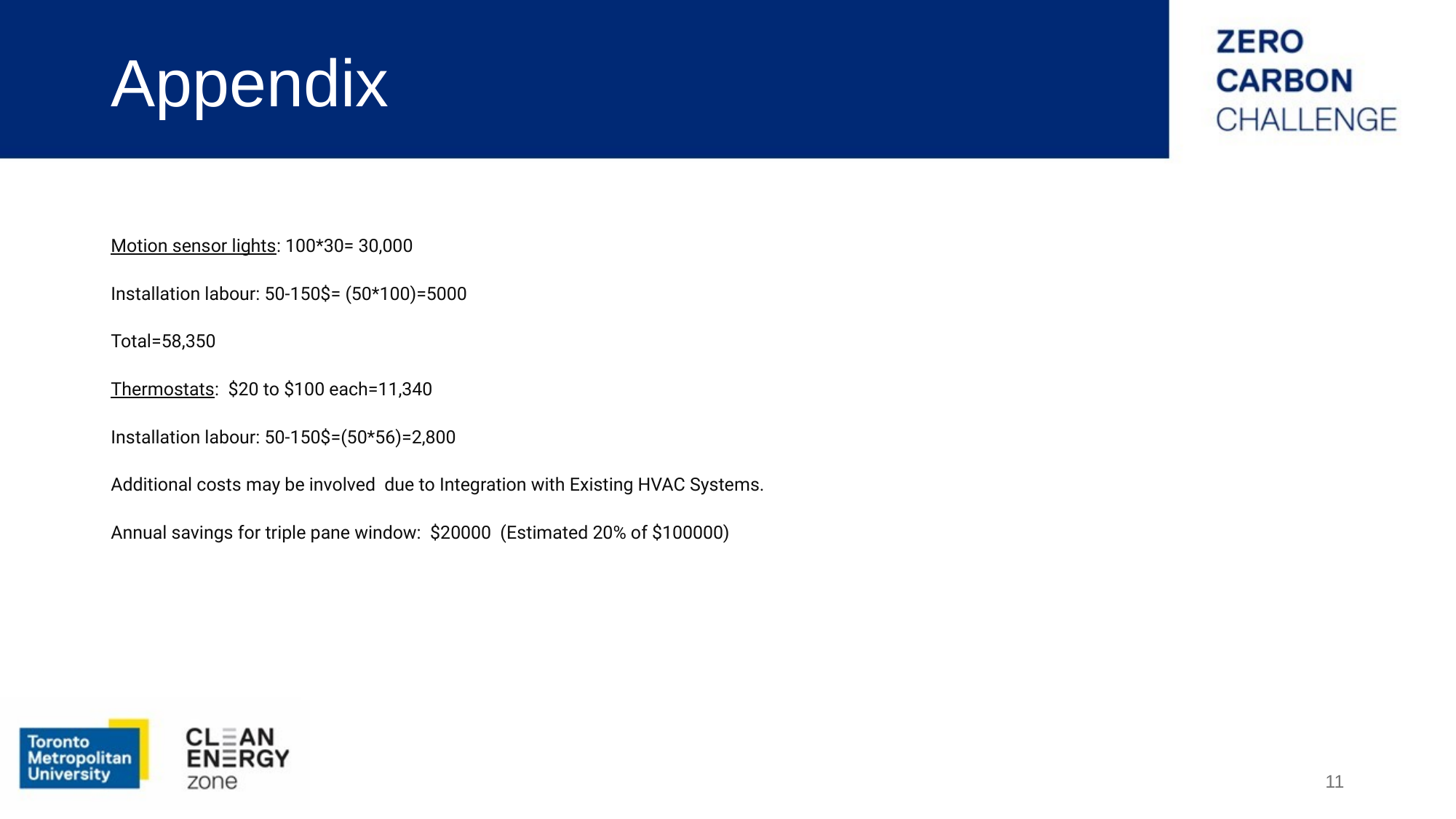

# Appendix

Motion sensor lights: 100*30= 30,000
Installation labour: 50-150$= (50*100)=5000
Total=58,350
Thermostats:  $20 to $100 each=11,340
Installation labour: 50-150$=(50*56)=2,800
Additional costs may be involved  due to Integration with Existing HVAC Systems.
Annual savings for triple pane window:  $20000  (Estimated 20% of $100000)

11